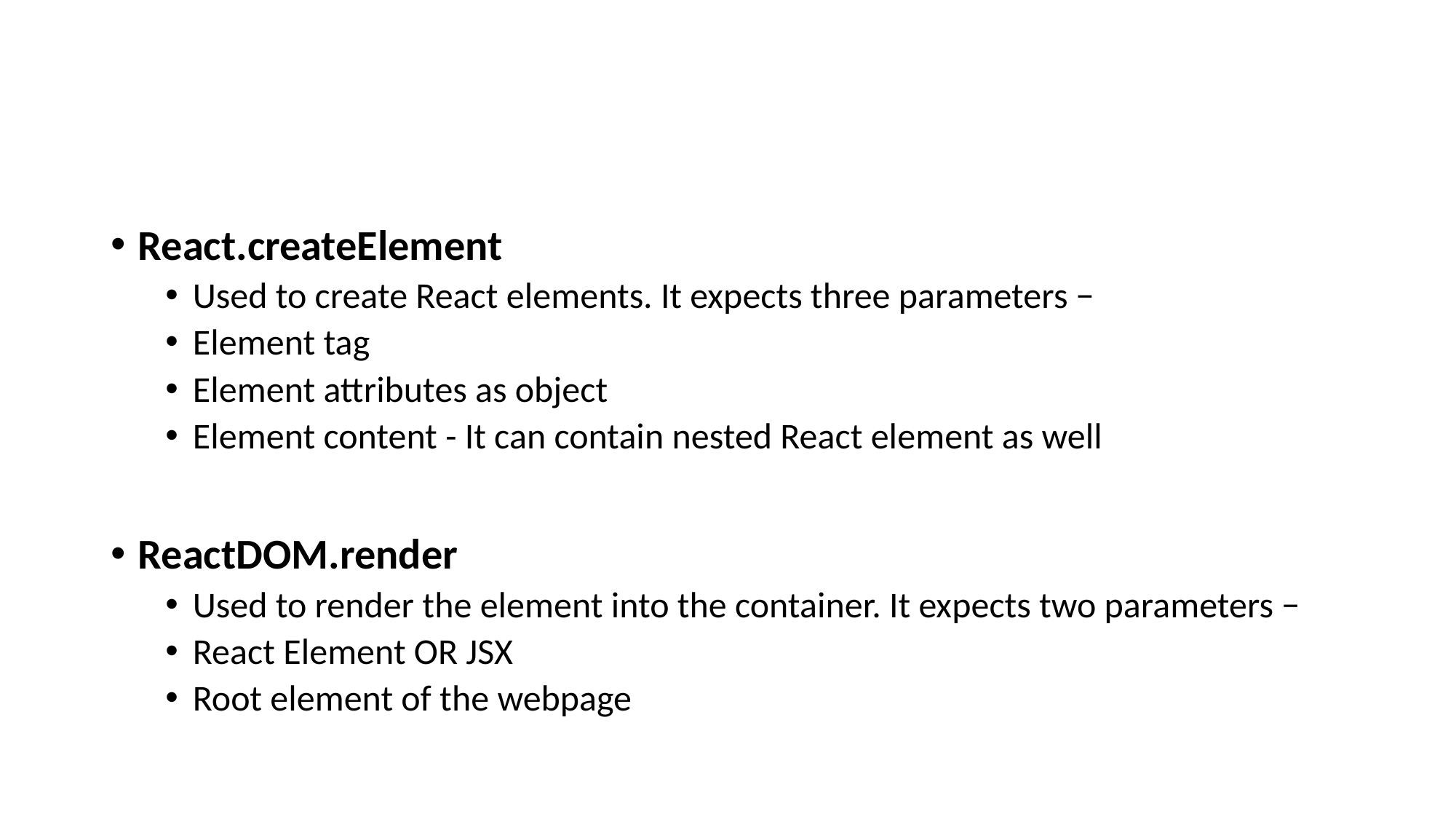

#
React.createElement
Used to create React elements. It expects three parameters −
Element tag
Element attributes as object
Element content - It can contain nested React element as well

ReactDOM.render
Used to render the element into the container. It expects two parameters −
React Element OR JSX
Root element of the webpage